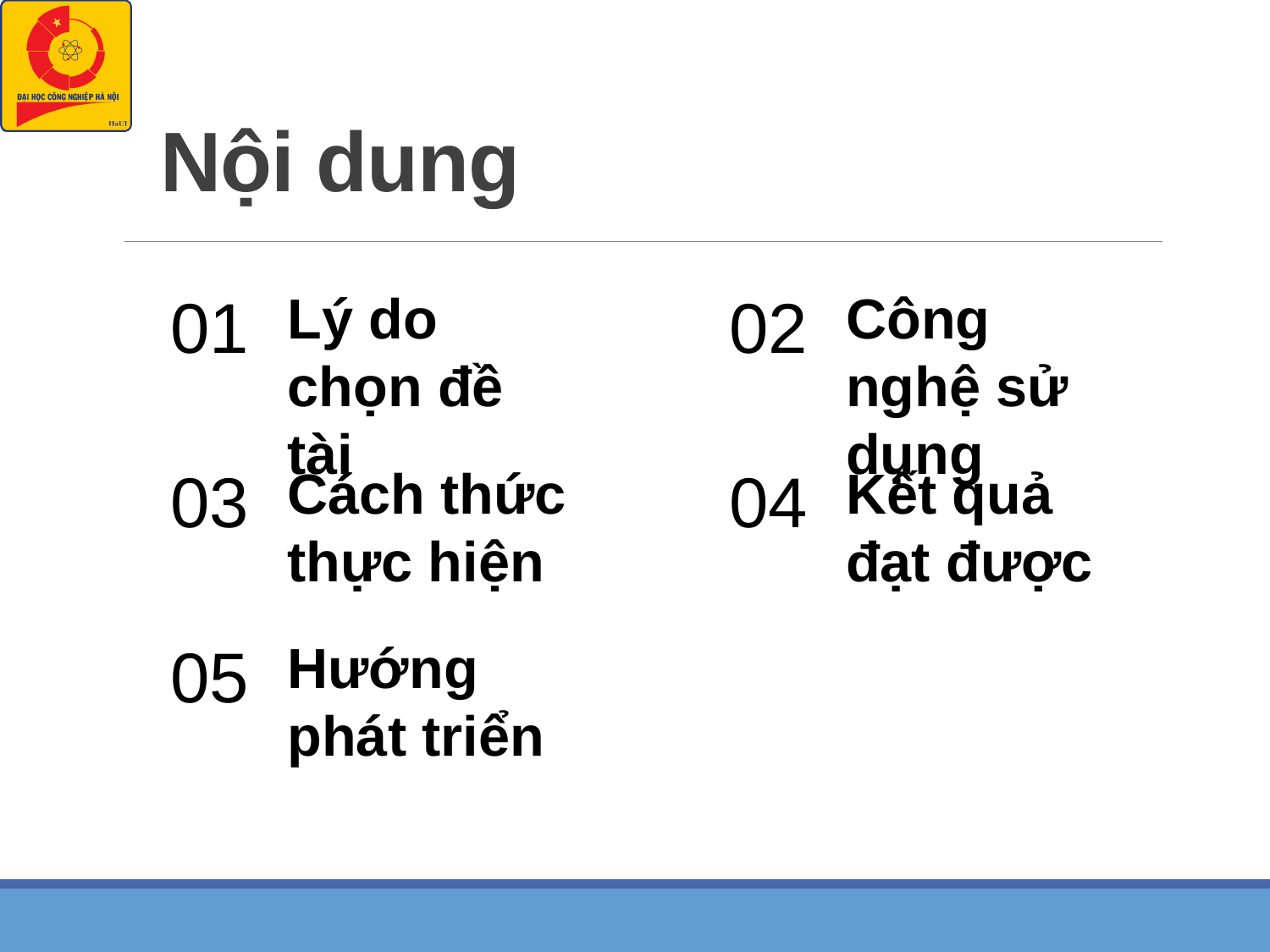

# Nội dung
01
Lý do chọn đề tài
02
Công nghệ sử dụng
03
Cách thức thực hiện
04
Kết quả đạt được
05
Hướng phát triển